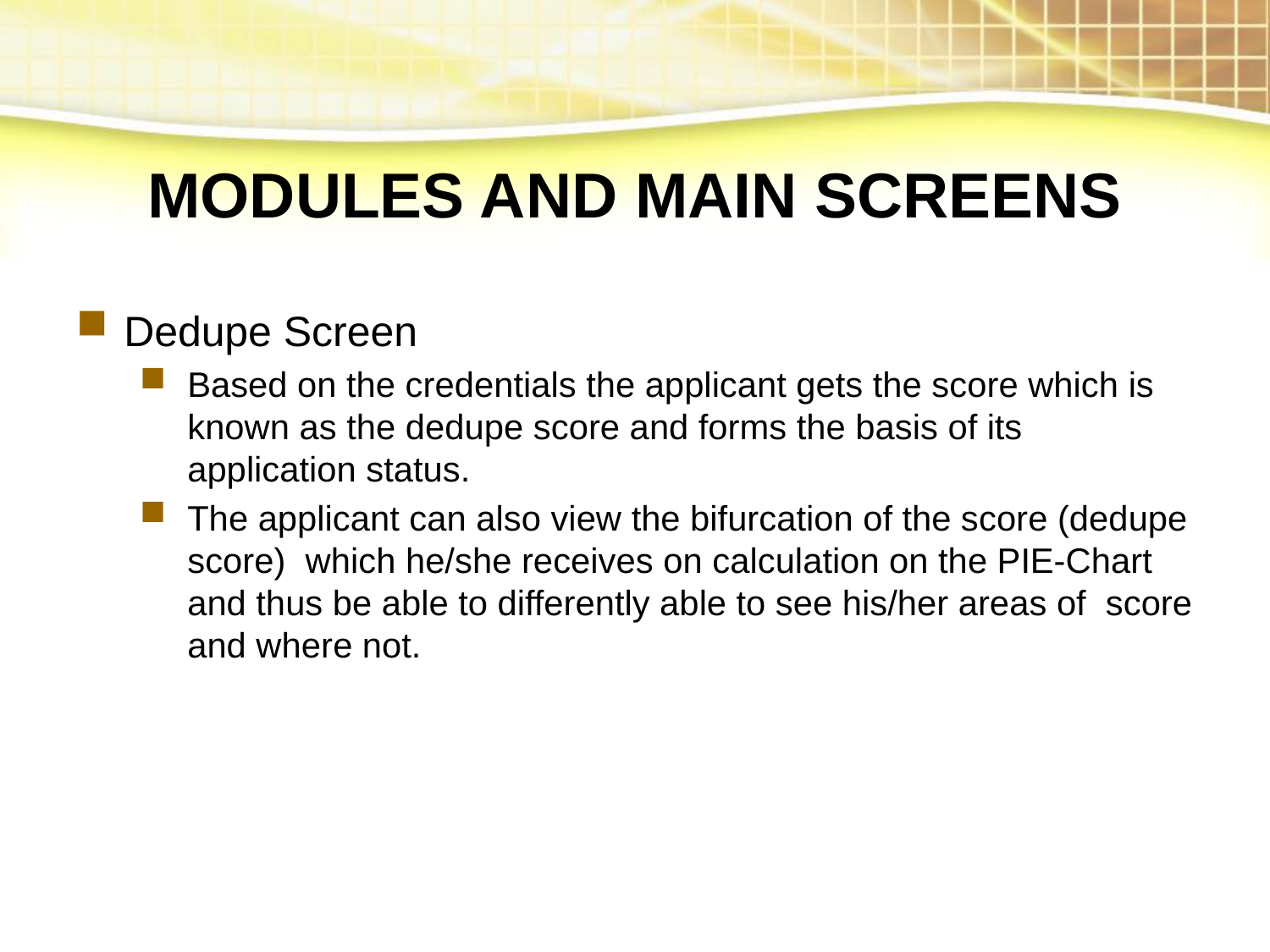

MODULES AND MAIN SCREENS
Dedupe Screen
Based on the credentials the applicant gets the score which is known as the dedupe score and forms the basis of its application status.
The applicant can also view the bifurcation of the score (dedupe score)  which he/she receives on calculation on the PIE-Chart and thus be able to differently able to see his/her areas of  score and where not.